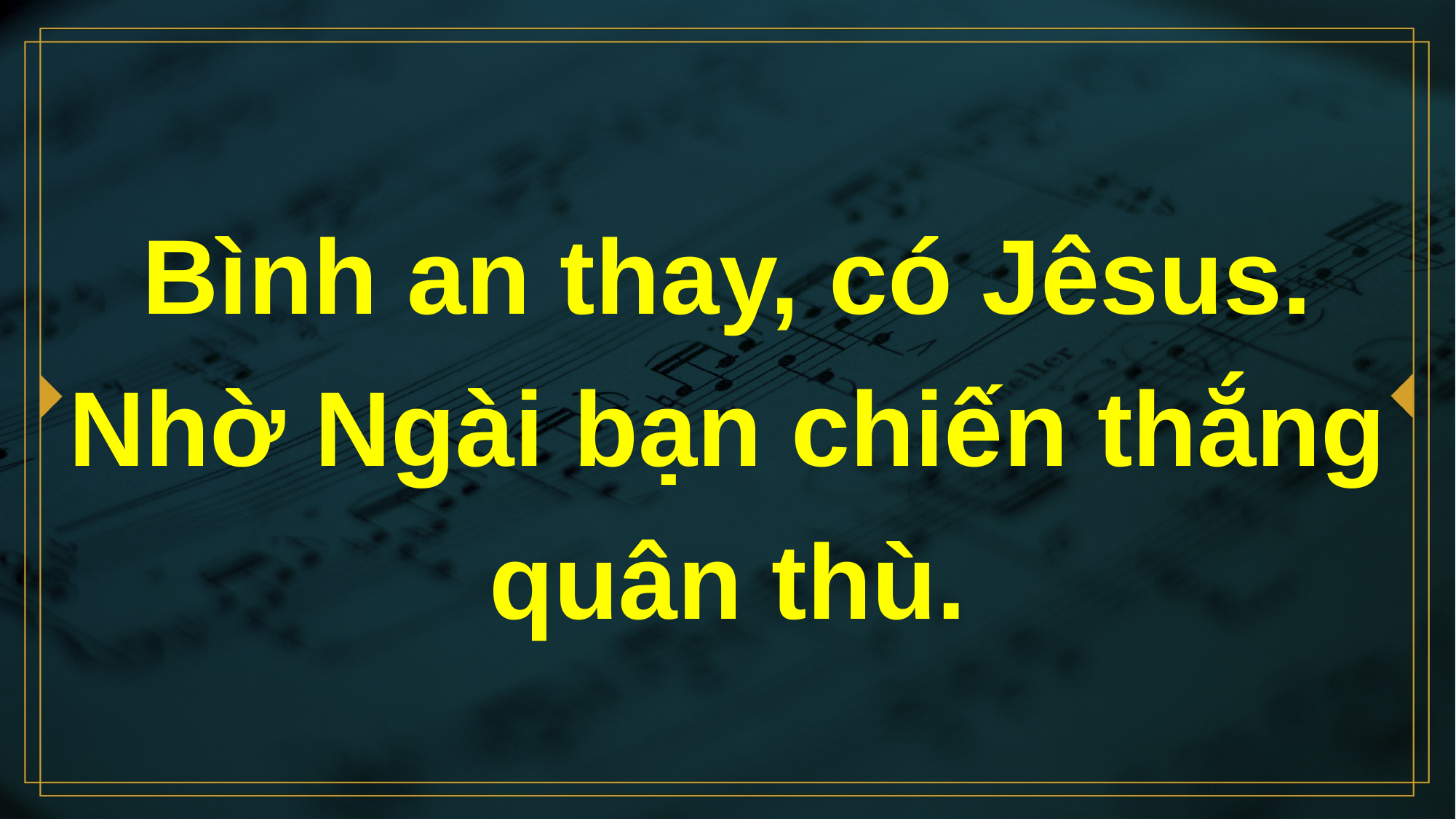

# Bình an thay, có Jêsus. Nhờ Ngài bạn chiến thắng quân thù.